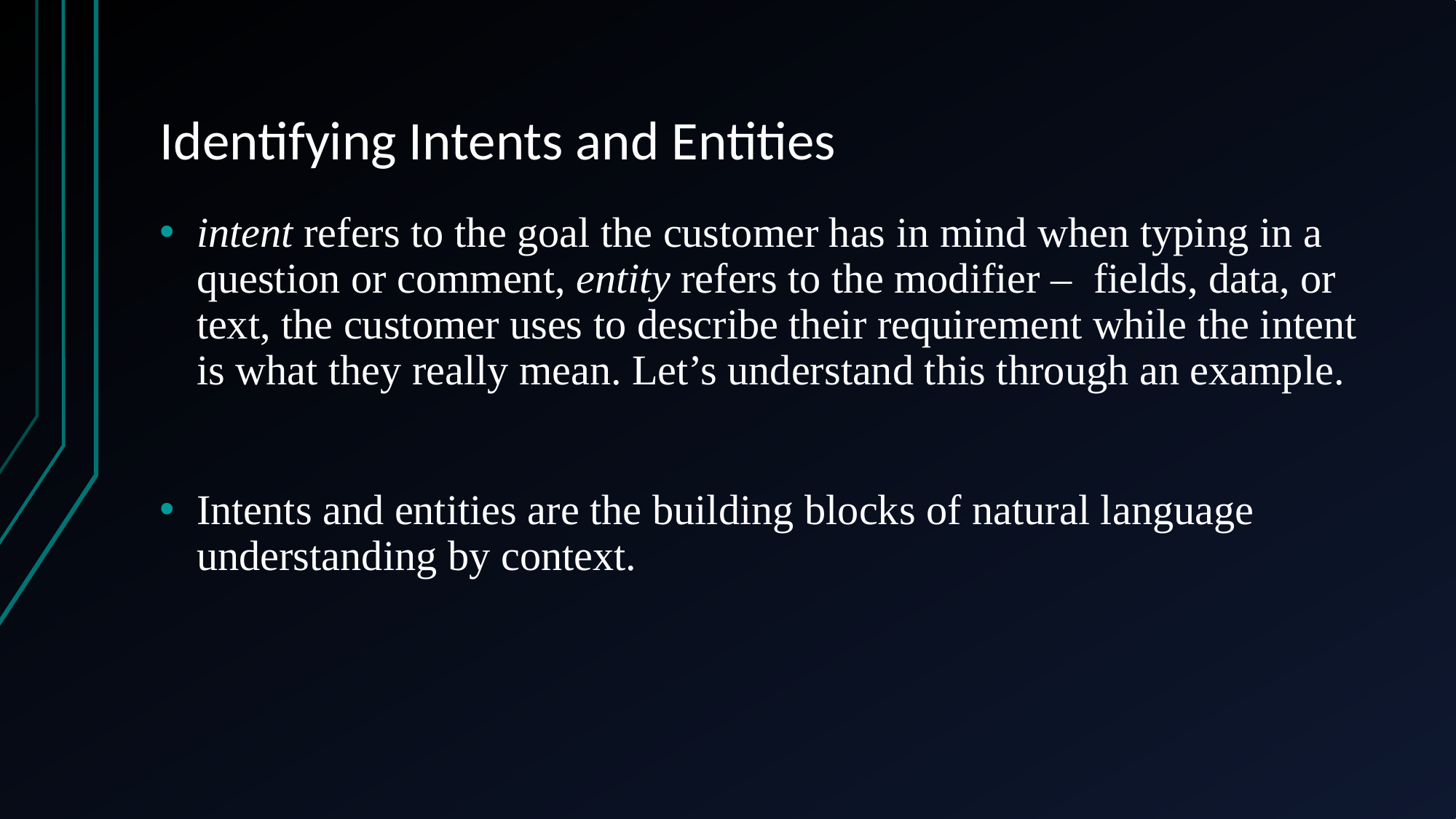

# Identifying Intents and Entities
intent refers to the goal the customer has in mind when typing in a question or comment, entity refers to the modifier –  fields, data, or text, the customer uses to describe their requirement while the intent is what they really mean. Let’s understand this through an example.

Intents and entities are the building blocks of natural language understanding by context.